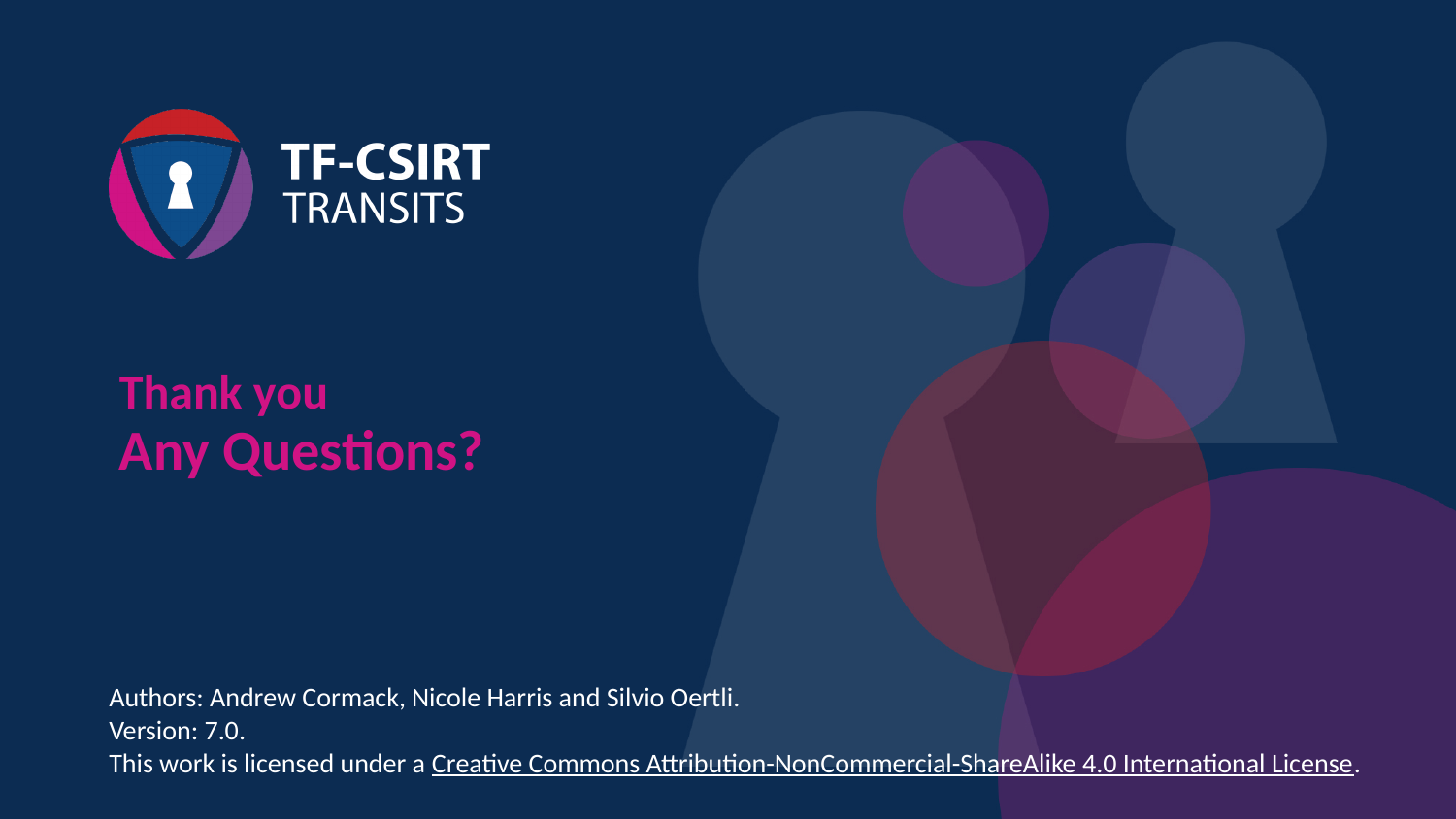

Authors: Andrew Cormack, Nicole Harris and Silvio Oertli.
Version: 7.0.
This work is licensed under a Creative Commons Attribution-NonCommercial-ShareAlike 4.0 International License.